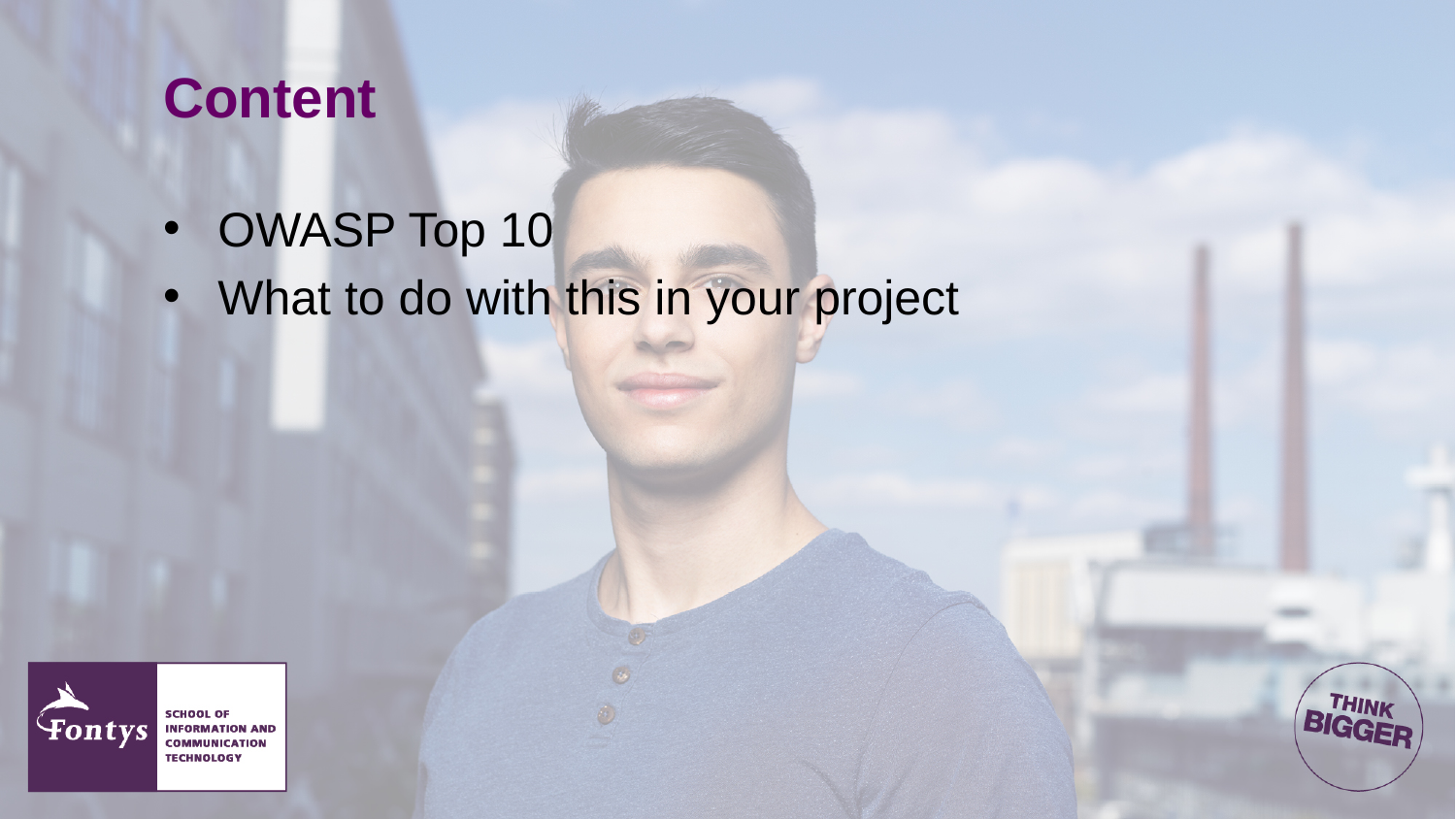

# Content
OWASP Top 10
What to do with this in your project